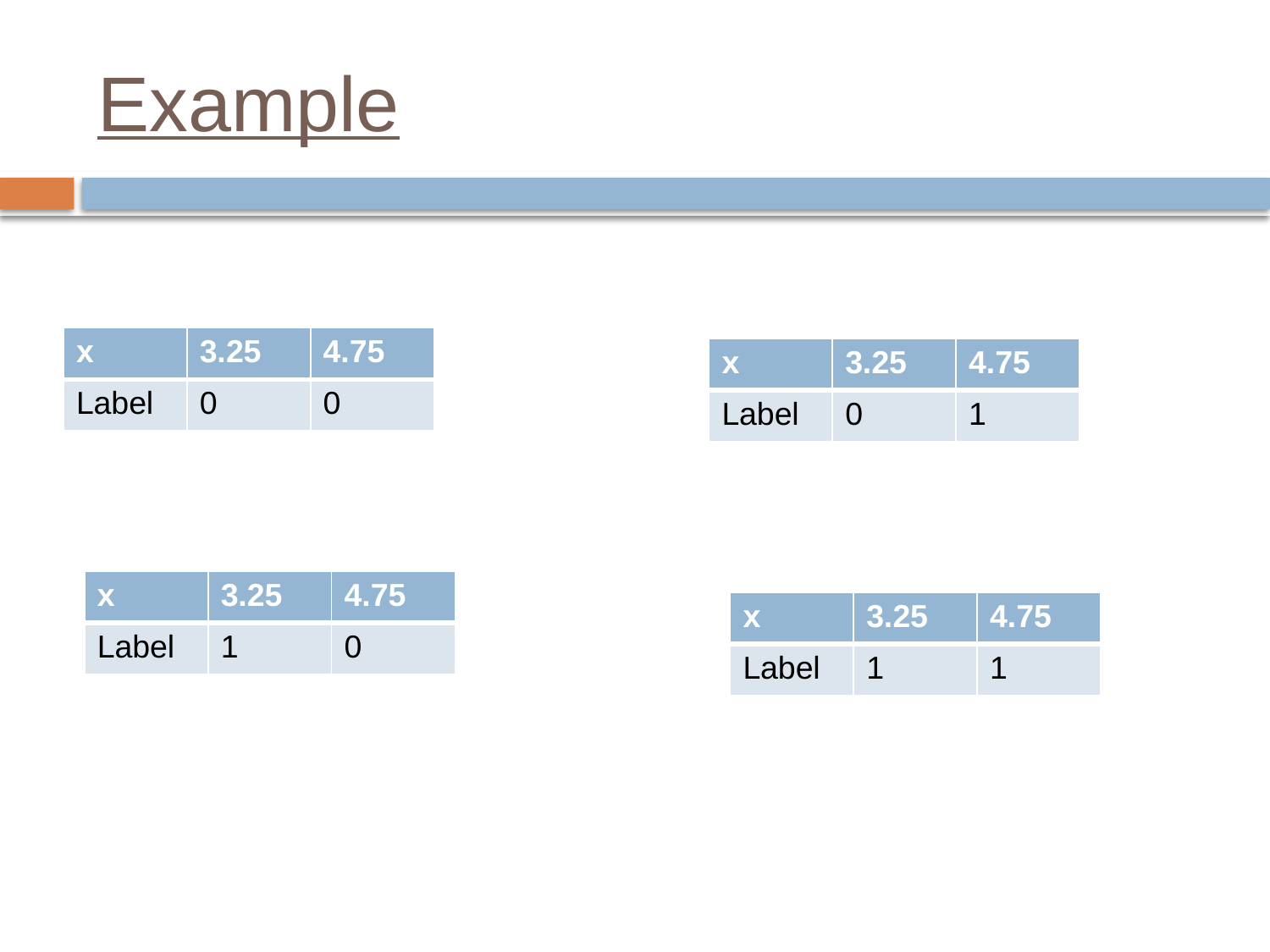

# Example
| x | 3.25 | 4.75 |
| --- | --- | --- |
| Label | 0 | 0 |
| x | 3.25 | 4.75 |
| --- | --- | --- |
| Label | 0 | 1 |
| x | 3.25 | 4.75 |
| --- | --- | --- |
| Label | 1 | 0 |
| x | 3.25 | 4.75 |
| --- | --- | --- |
| Label | 1 | 1 |